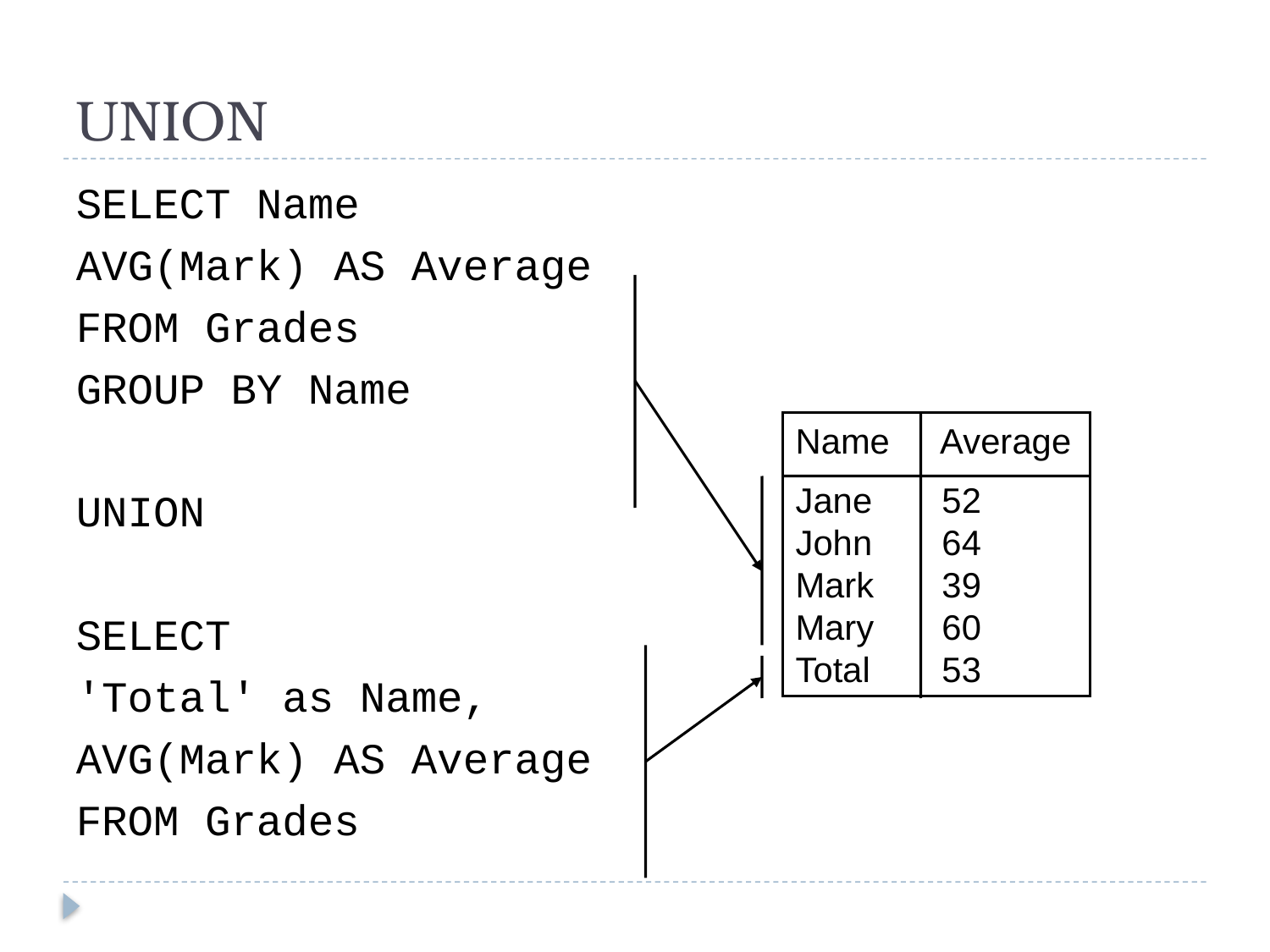

# UNION

SELECT Name
AVG(Mark) AS Average
FROM Grades
GROUP BY Name

UNION

SELECT
'Total' as Name,
AVG(Mark) AS Average
FROM Grades

Name	  Average

Jane	  52
John	  64
Mark	  39
Mary	  60
Total	  53